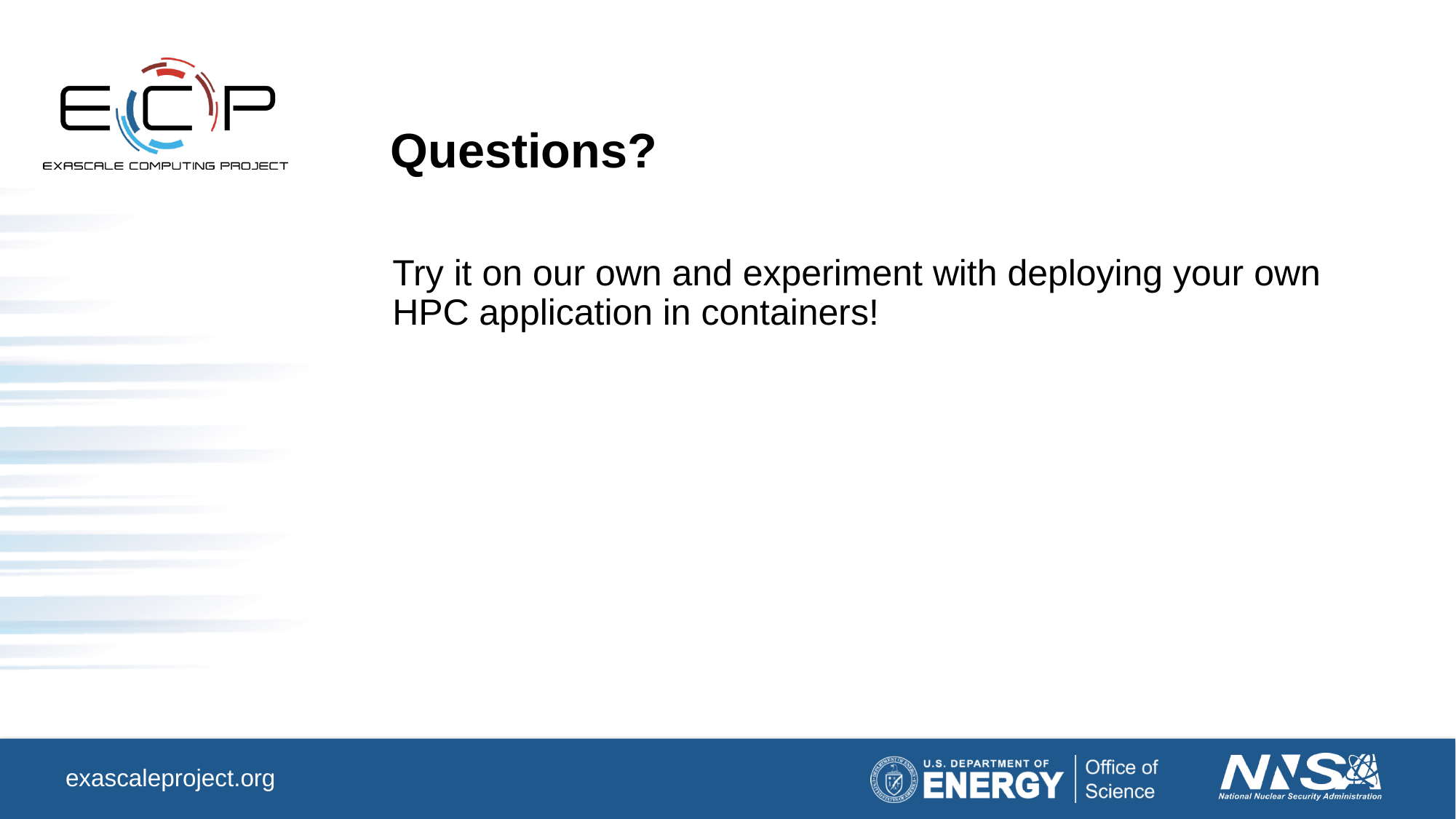

# Questions?
Try it on our own and experiment with deploying your own HPC application in containers!